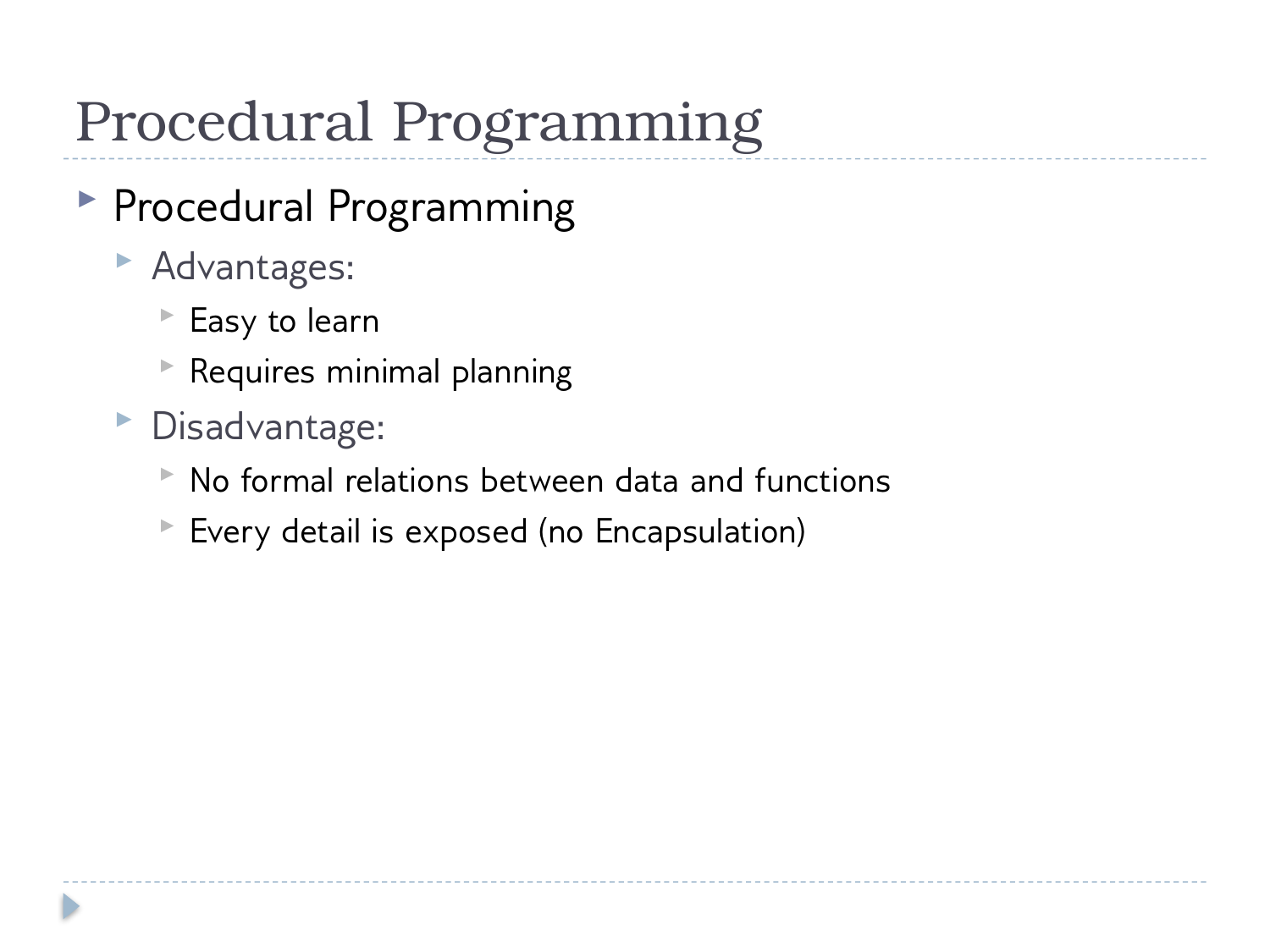

# Procedural Programming
Procedural Programming
Advantages:
Easy to learn
Requires minimal planning
Disadvantage:
No formal relations between data and functions
Every detail is exposed (no Encapsulation)